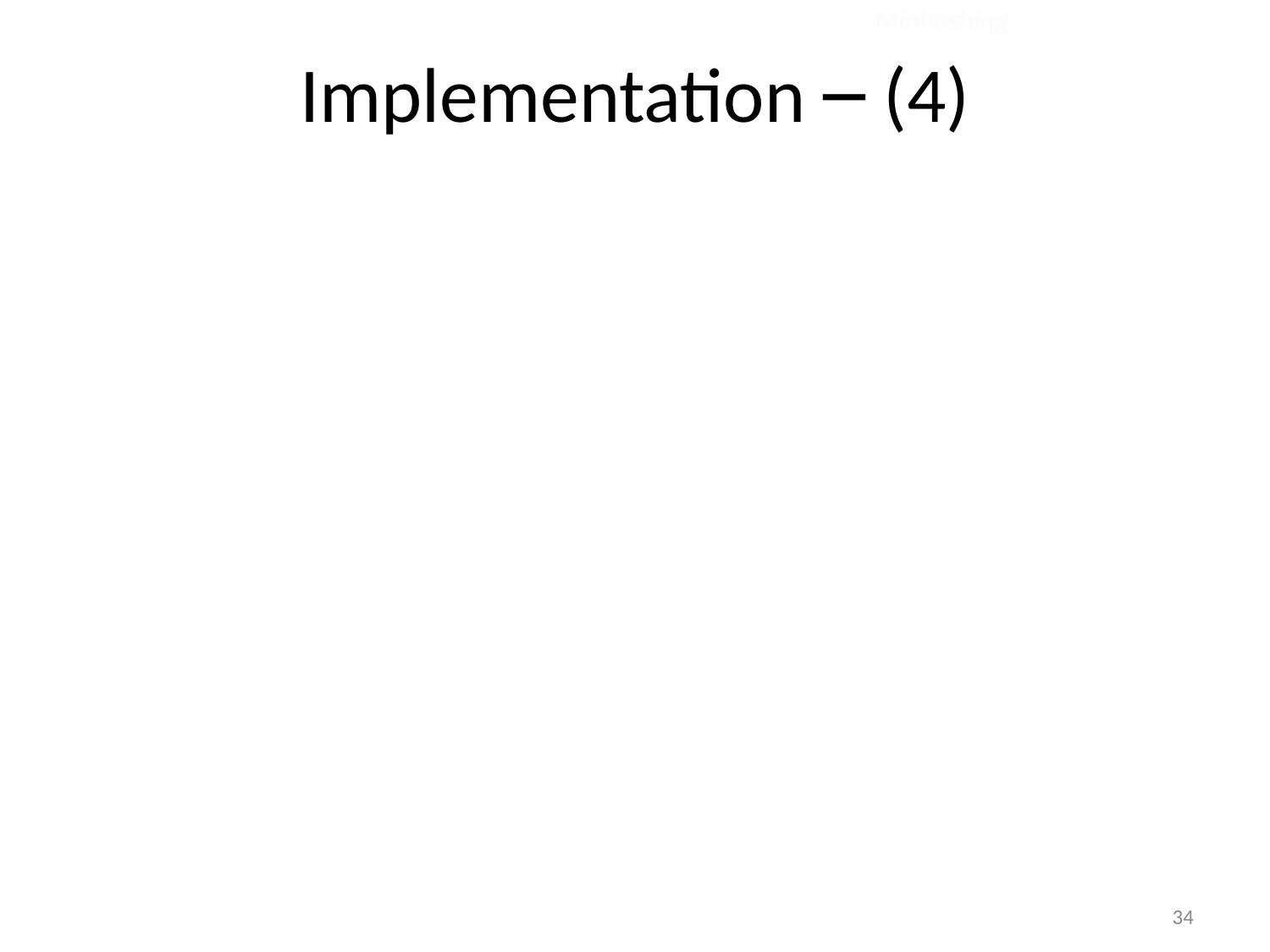

Minhashing
# Implementation – (4)
Often, data is given by column, not row.
E.g., columns = documents, rows = shingles.

If so, sort matrix once so it is by row.

And always  compute hi (r ) only once for each row.
34